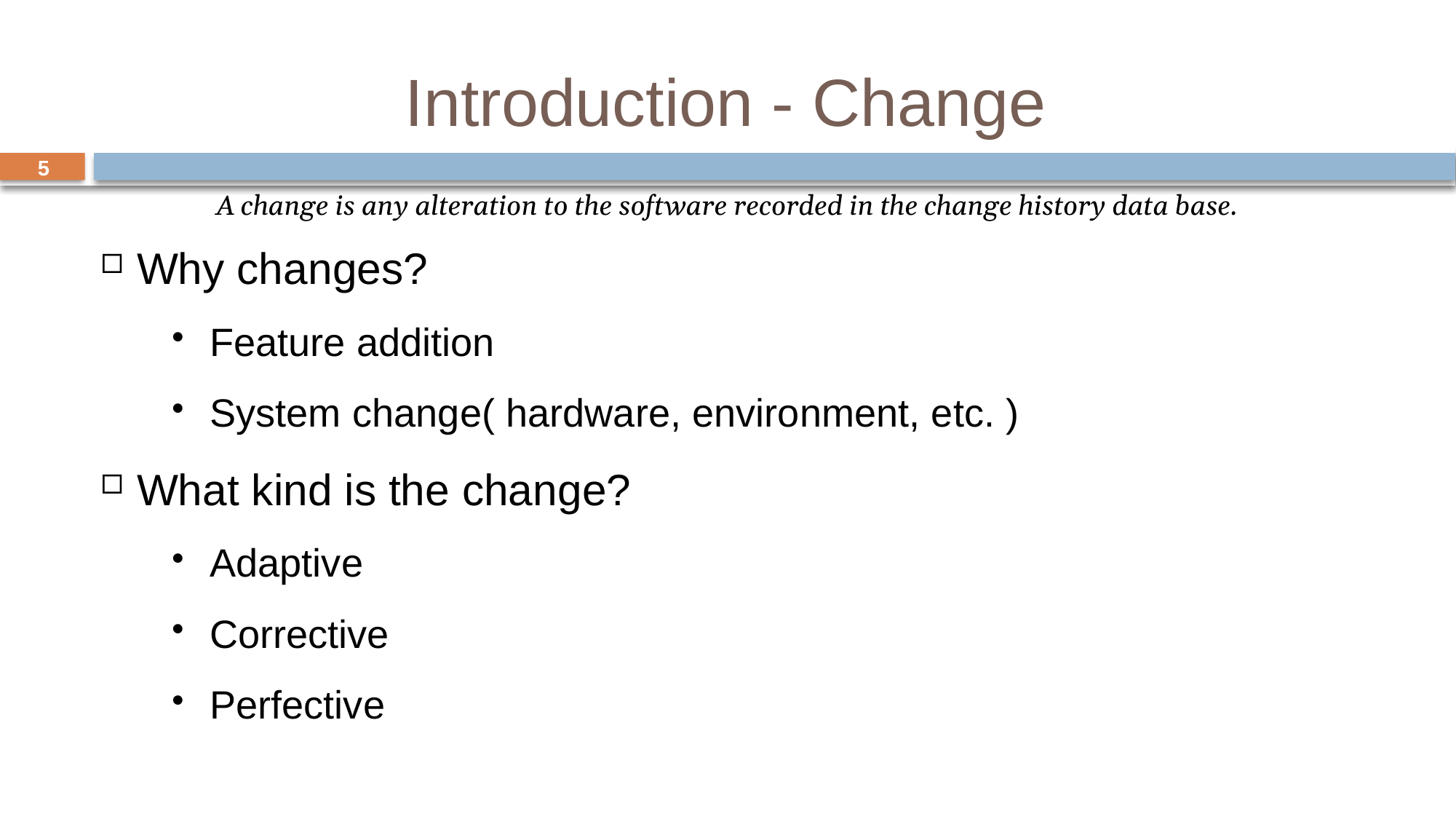

# Introduction - Change
5
A change is any alteration to the software recorded in the change history data base.
Why changes?
Feature addition
System change( hardware, environment, etc. )
What kind is the change?
Adaptive
Corrective
Perfective